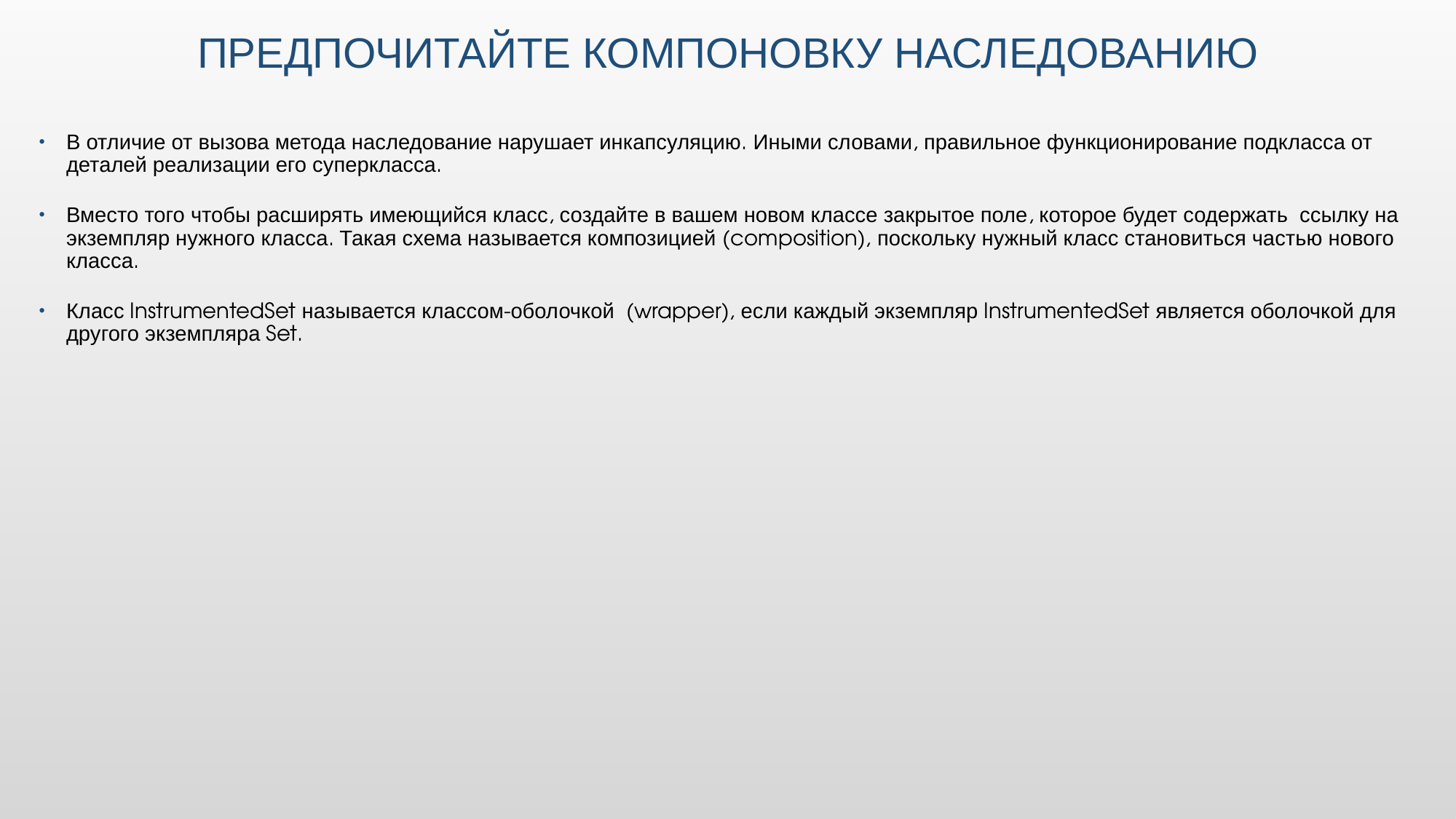

# Предпочитайте компоновку наследованию
В отличие от вызова метода наследование нарушает инкапсуляцию. Иными словами, правильное функционирование подкласса от деталей реализации его суперкласса.
Вместо того чтобы расширять имеющийся класс, создайте в вашем новом классе закрытое поле, которое будет содержать  ссылку на экземпляр нужного класса. Такая схема называется композицией (composition), поскольку нужный класс становиться частью нового класса.
Класс InstrumentedSet называется классом-оболочкой  (wrapper), если каждый экземпляр InstrumentedSet является оболочкой для другого экземпляра Set.